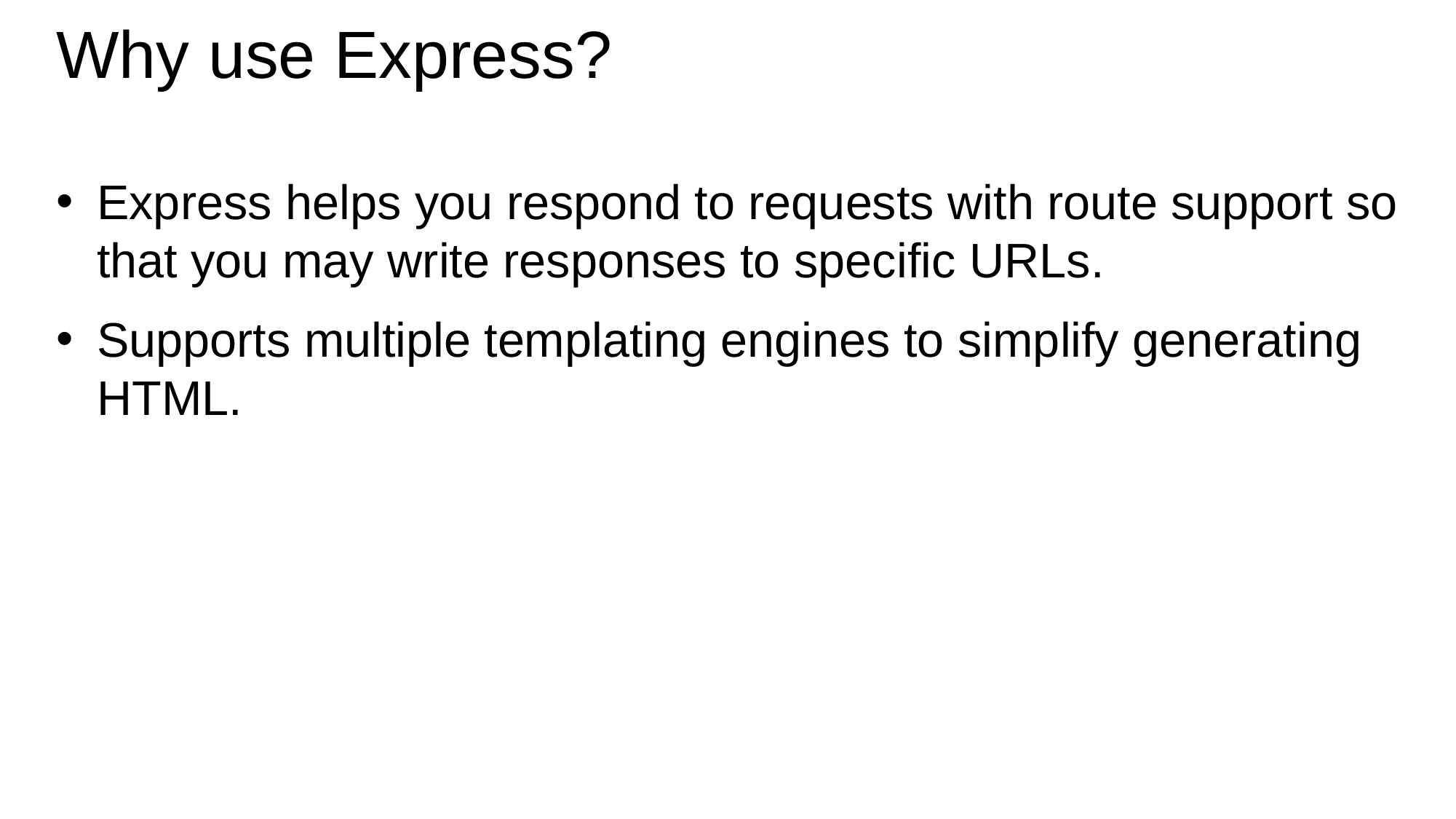

# Why use Express?
Express helps you respond to requests with route support so that you may write responses to specific URLs.
Supports multiple templating engines to simplify generating HTML.